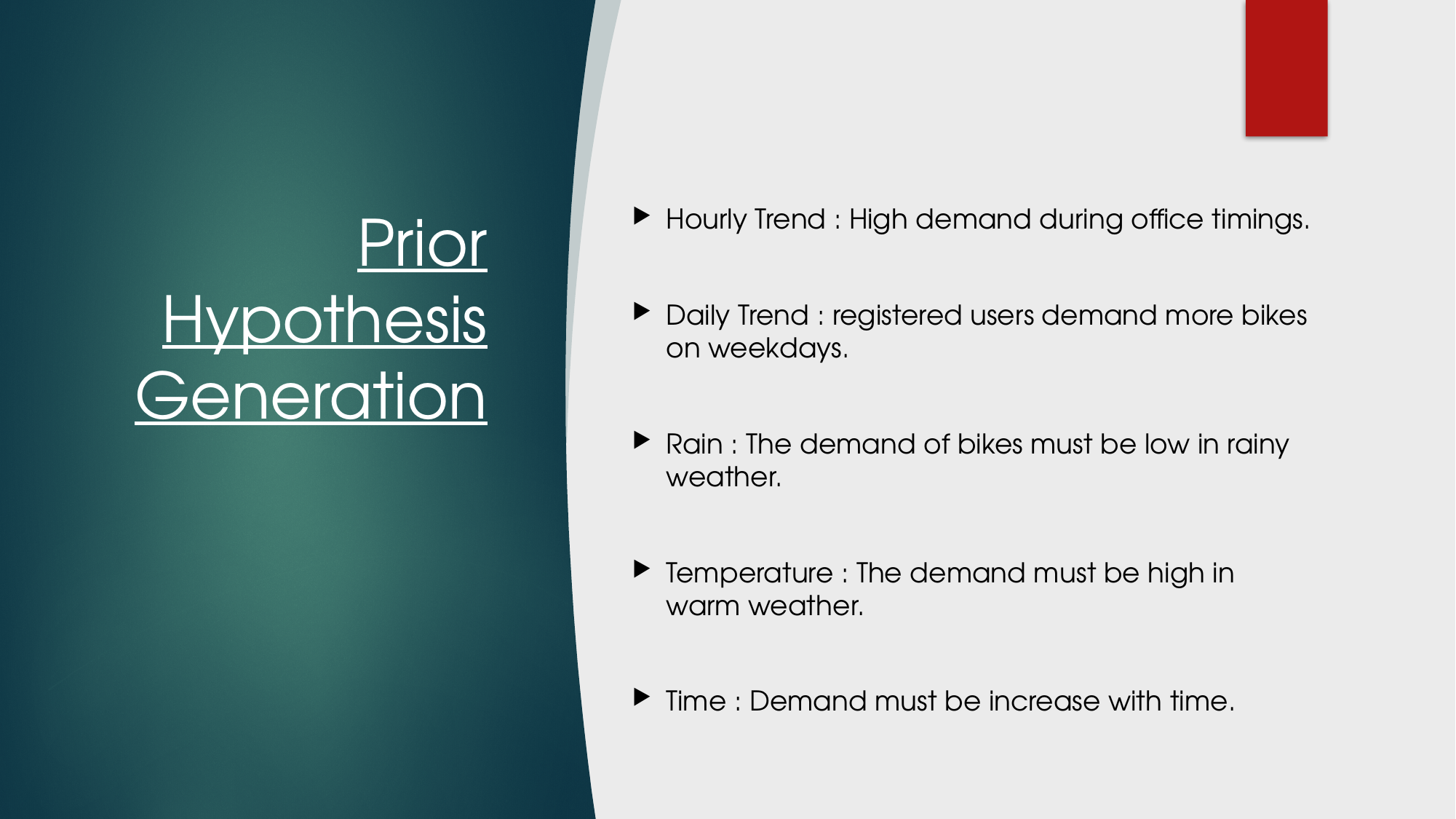

Prior Hypothesis Generation
Hourly Trend : High demand during office timings.

Daily Trend : registered users demand more bikes on weekdays.

Rain : The demand of bikes must be low in rainy weather.

Temperature : The demand must be high in warm weather.

Time : Demand must be increase with time.